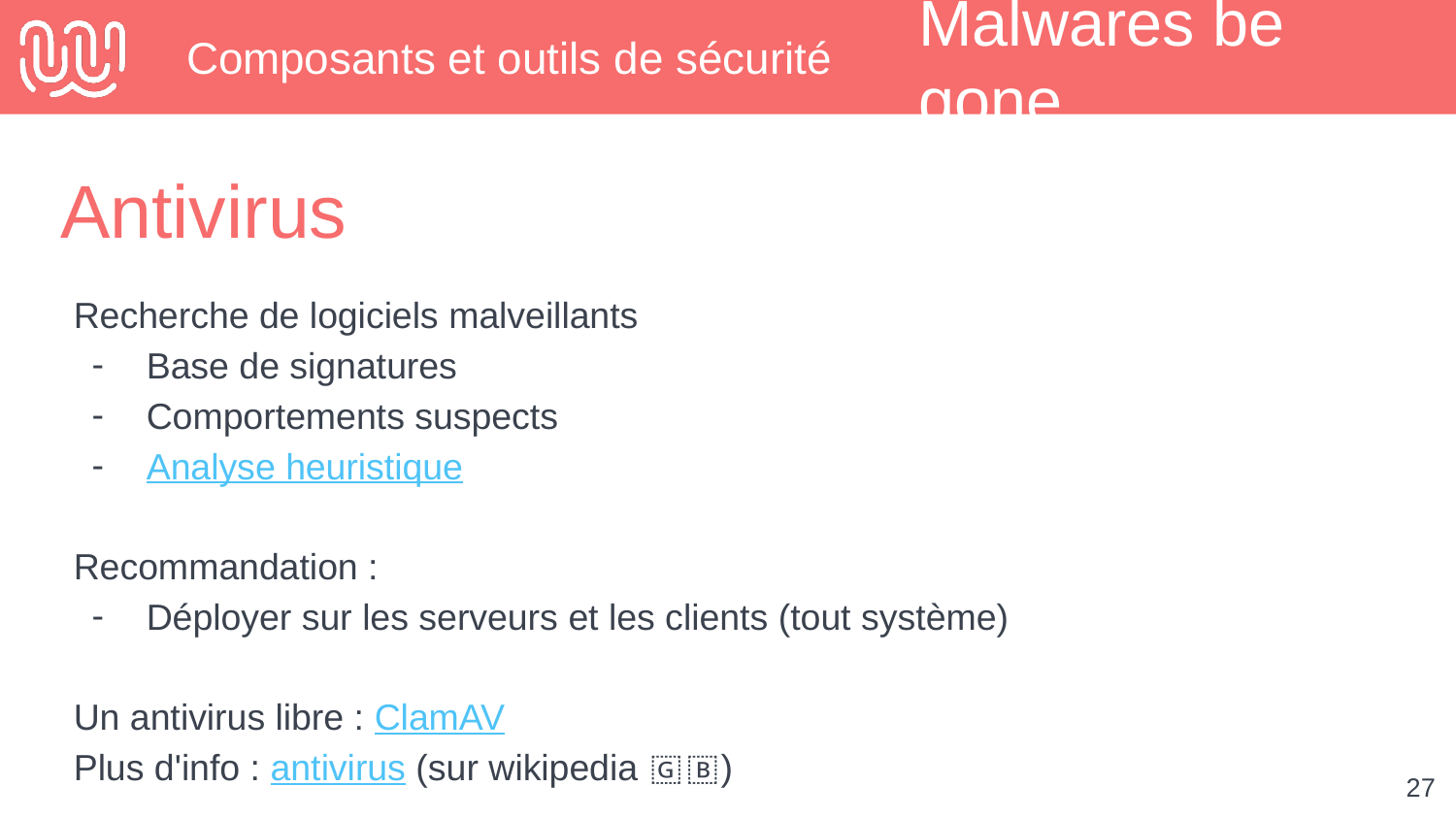

# Composants et outils de sécurité
Malwares be gone
Antivirus
Recherche de logiciels malveillants
Base de signatures
Comportements suspects
Analyse heuristique

Recommandation :
Déployer sur les serveurs et les clients (tout système)

Un antivirus libre : ClamAV
Plus d'info : antivirus (sur wikipedia 🇬🇧)
27